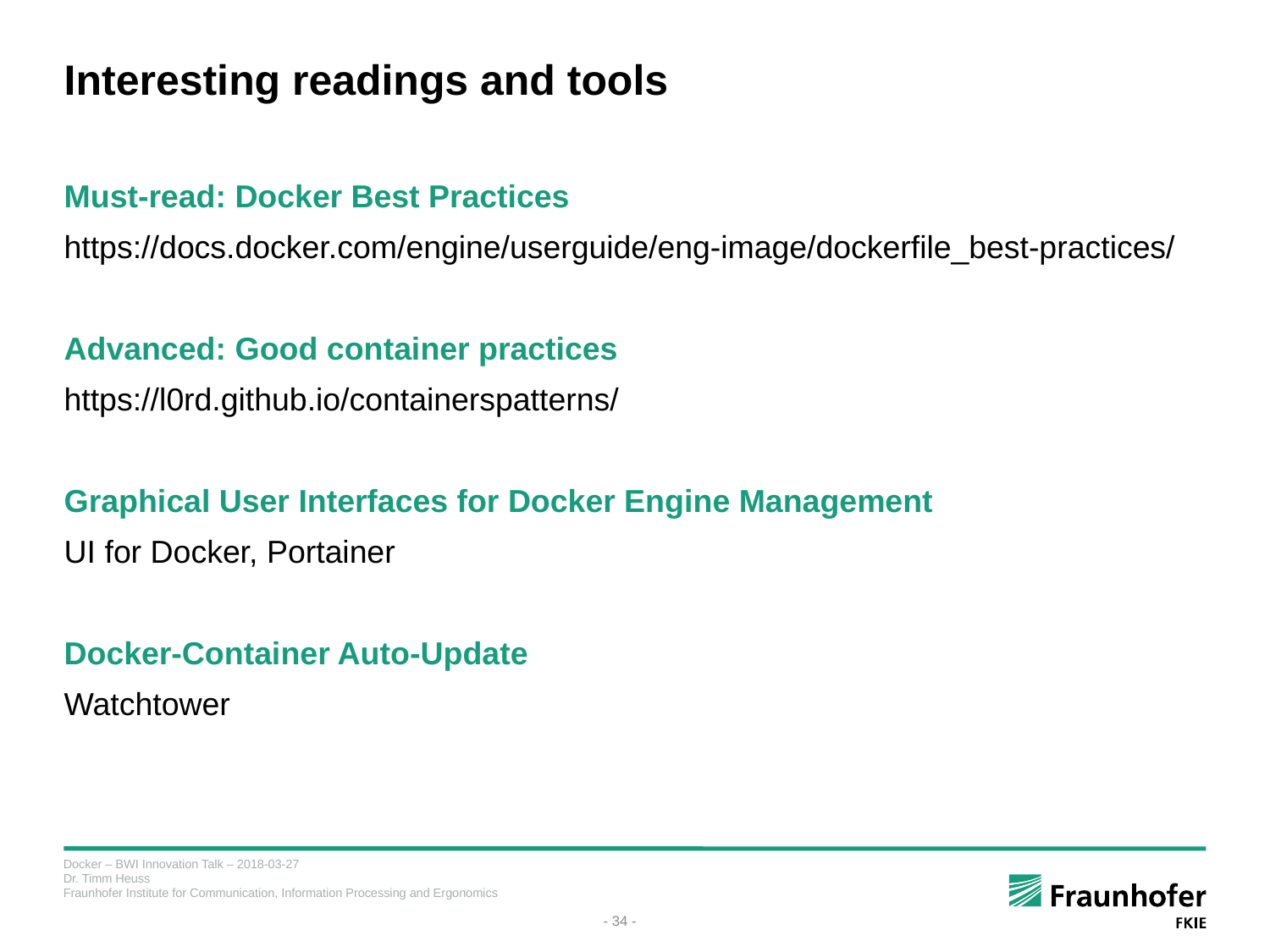

# Interesting readings and tools
Must-read: Docker Best Practices
https://docs.docker.com/engine/userguide/eng-image/dockerfile_best-practices/

Advanced: Good container practices
https://l0rd.github.io/containerspatterns/

Graphical User Interfaces for Docker Engine Management
UI for Docker, Portainer

Docker-Container Auto-Update
Watchtower